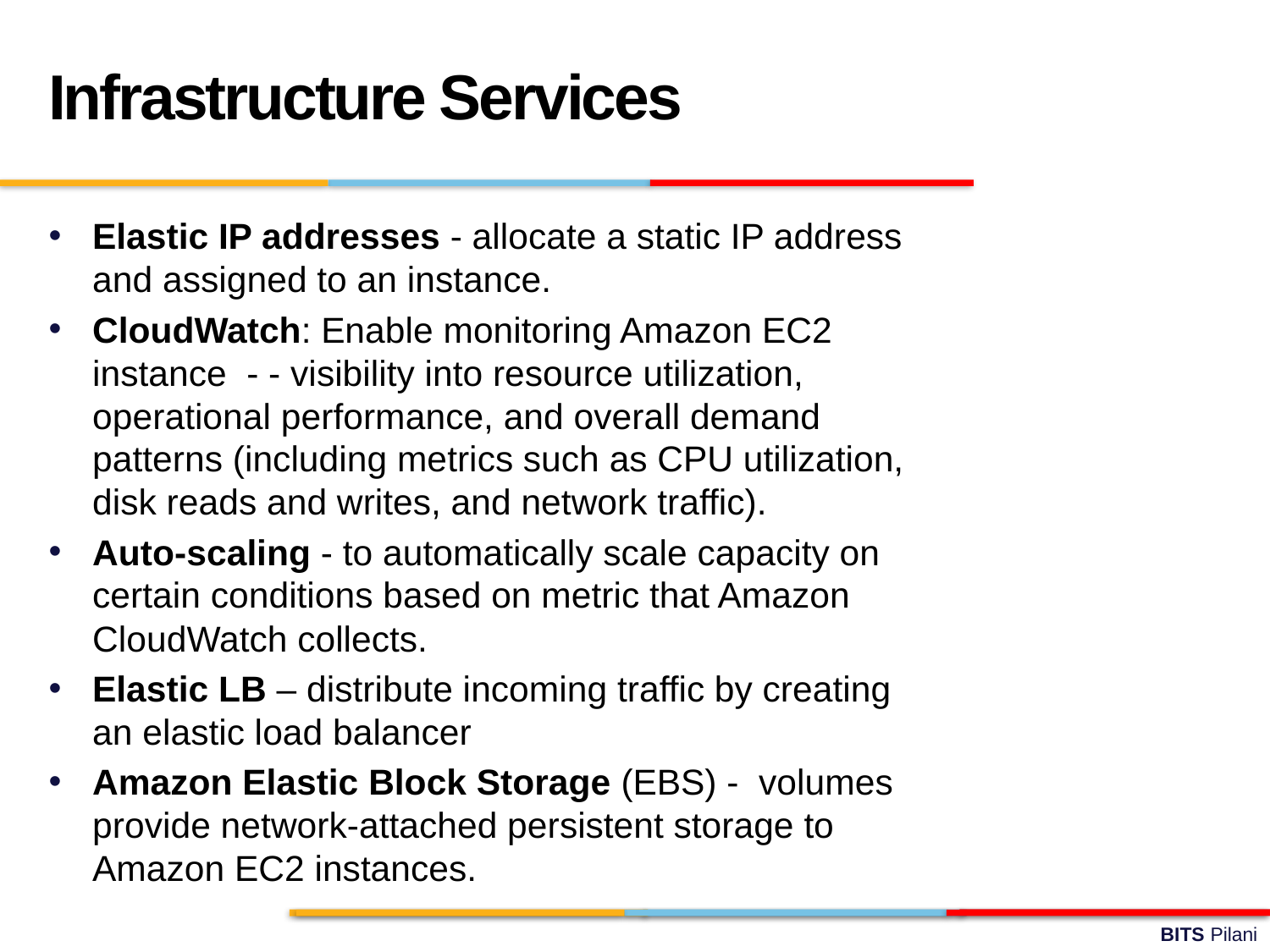

Infrastructure Services
Elastic IP addresses - allocate a static IP address and assigned to an instance.
CloudWatch: Enable monitoring Amazon EC2 instance  - - visibility into resource utilization, operational performance, and overall demand patterns (including metrics such as CPU utilization, disk reads and writes, and network traffic).
Auto-scaling - to automatically scale capacity on certain conditions based on metric that Amazon CloudWatch collects.
Elastic LB – distribute incoming traffic by creating an elastic load balancer
Amazon Elastic Block Storage (EBS) -  volumes provide network-attached persistent storage to Amazon EC2 instances.